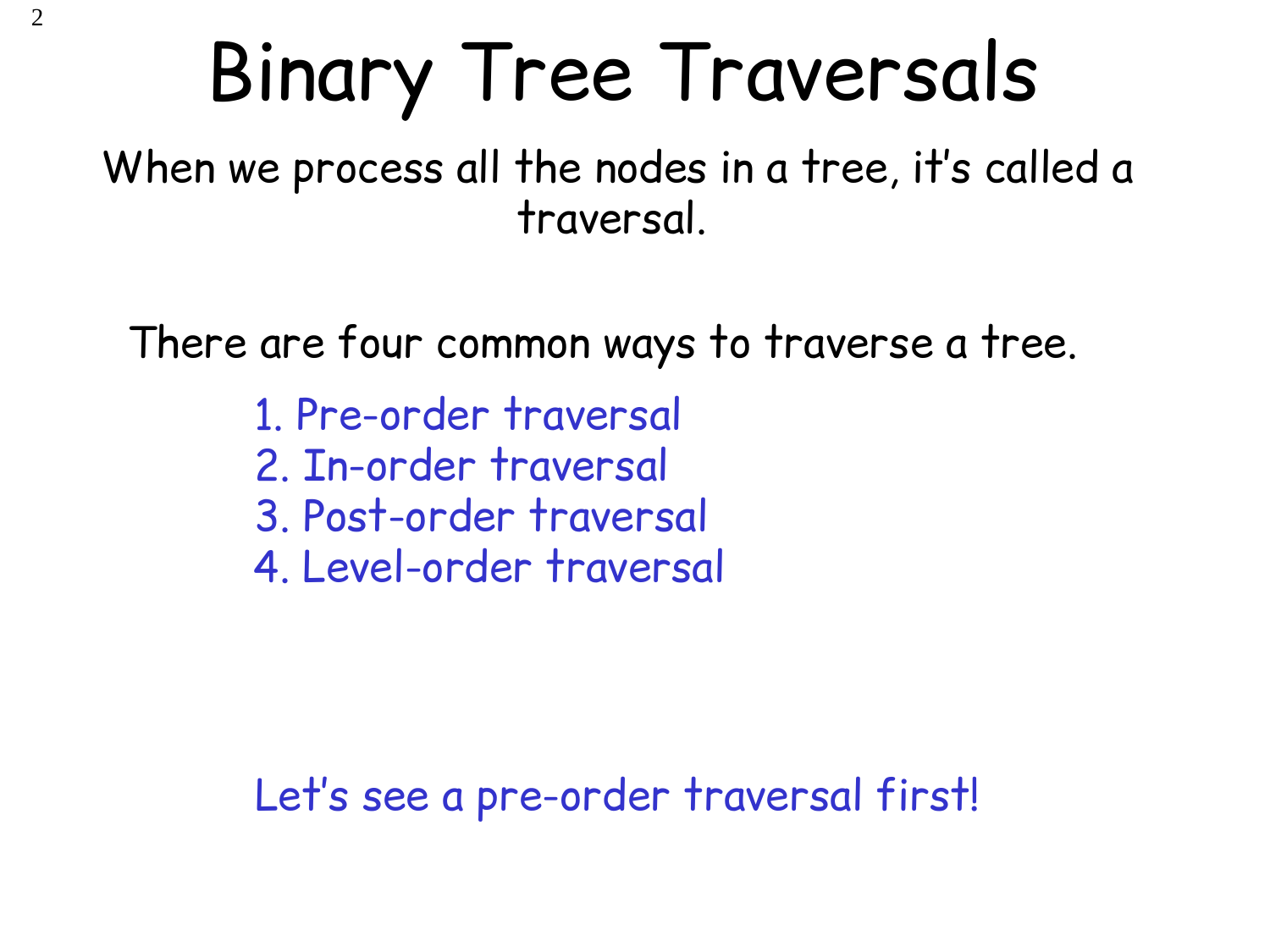

# Binary Tree Traversals
2
When we process all the nodes in a tree, it’s called a traversal.
There are four common ways to traverse a tree.
	1. Pre-order traversal
	2. In-order traversal
	3. Post-order traversal
          4. Level-order traversal
Let’s see a pre-order traversal first!